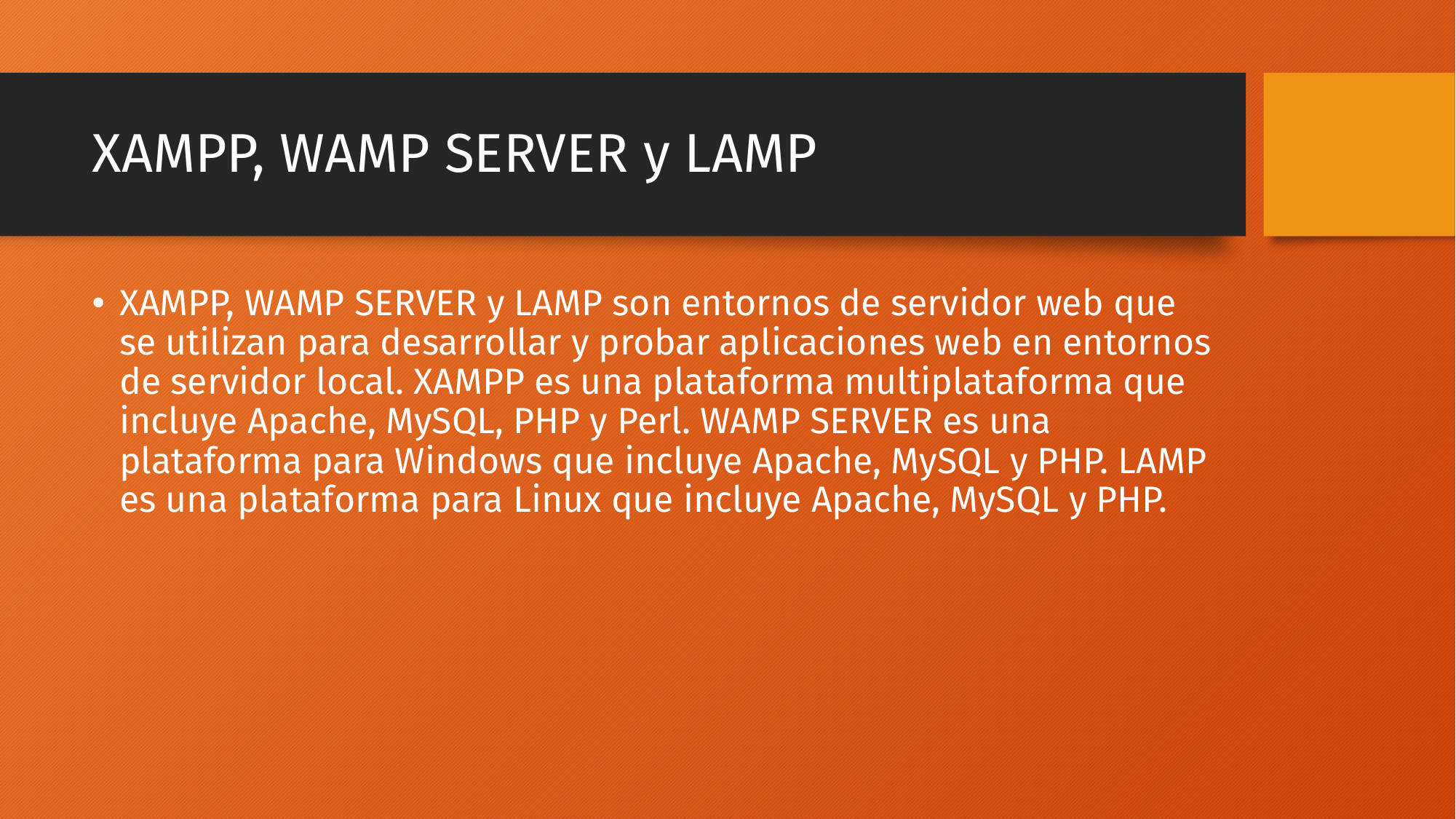

# XAMPP, WAMP SERVER y LAMP
XAMPP, WAMP SERVER y LAMP son entornos de servidor web que se utilizan para desarrollar y probar aplicaciones web en entornos de servidor local. XAMPP es una plataforma multiplataforma que incluye Apache, MySQL, PHP y Perl. WAMP SERVER es una plataforma para Windows que incluye Apache, MySQL y PHP. LAMP es una plataforma para Linux que incluye Apache, MySQL y PHP.